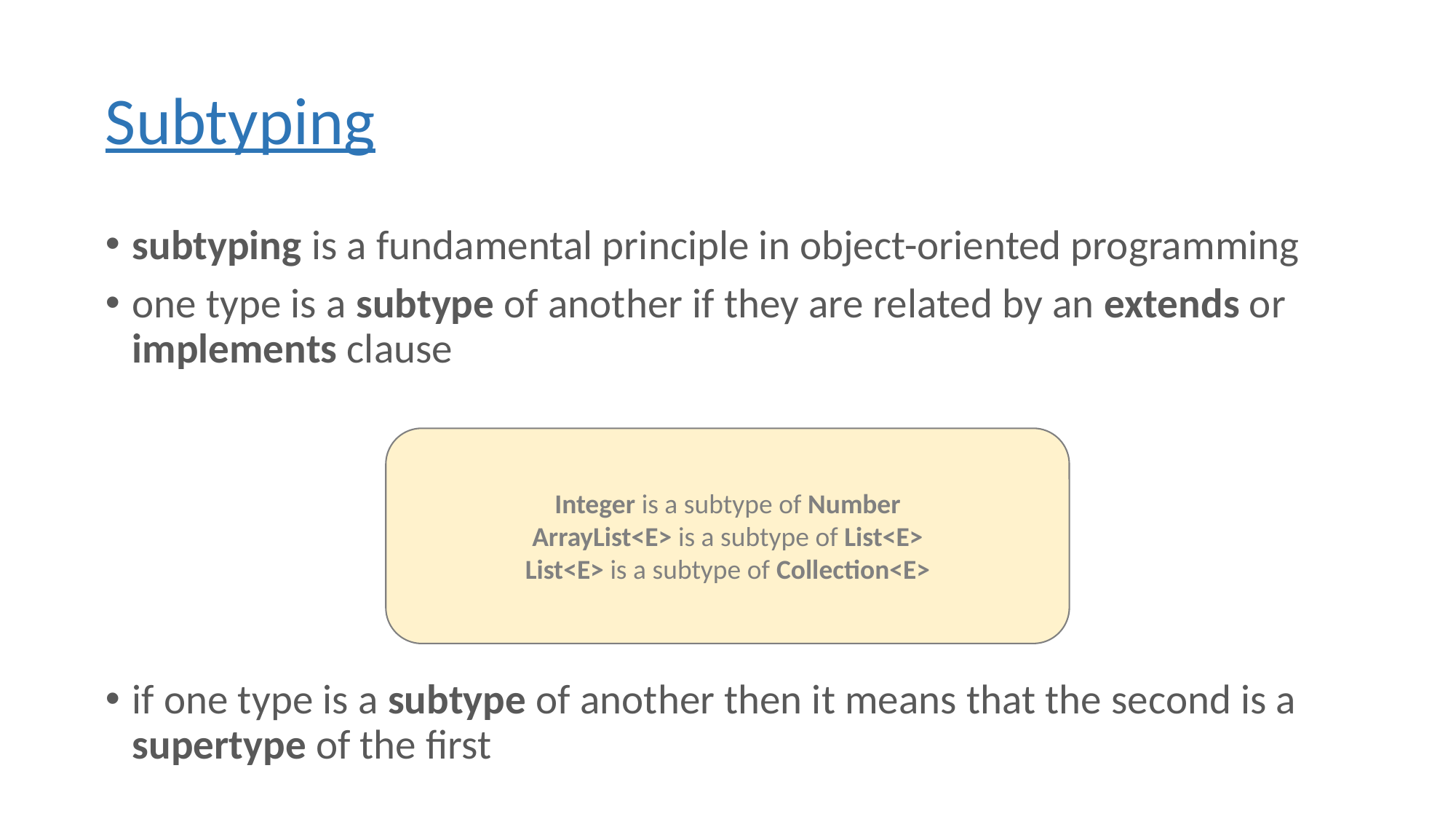

# Subtyping
subtyping is a fundamental principle in object-oriented programming
one type is a subtype of another if they are related by an extends or implements clause

if one type is a subtype of another then it means that the second is a supertype of the first

Integer is a subtype of Number
ArrayList<E> is a subtype of List<E>
List<E> is a subtype of Collection<E>